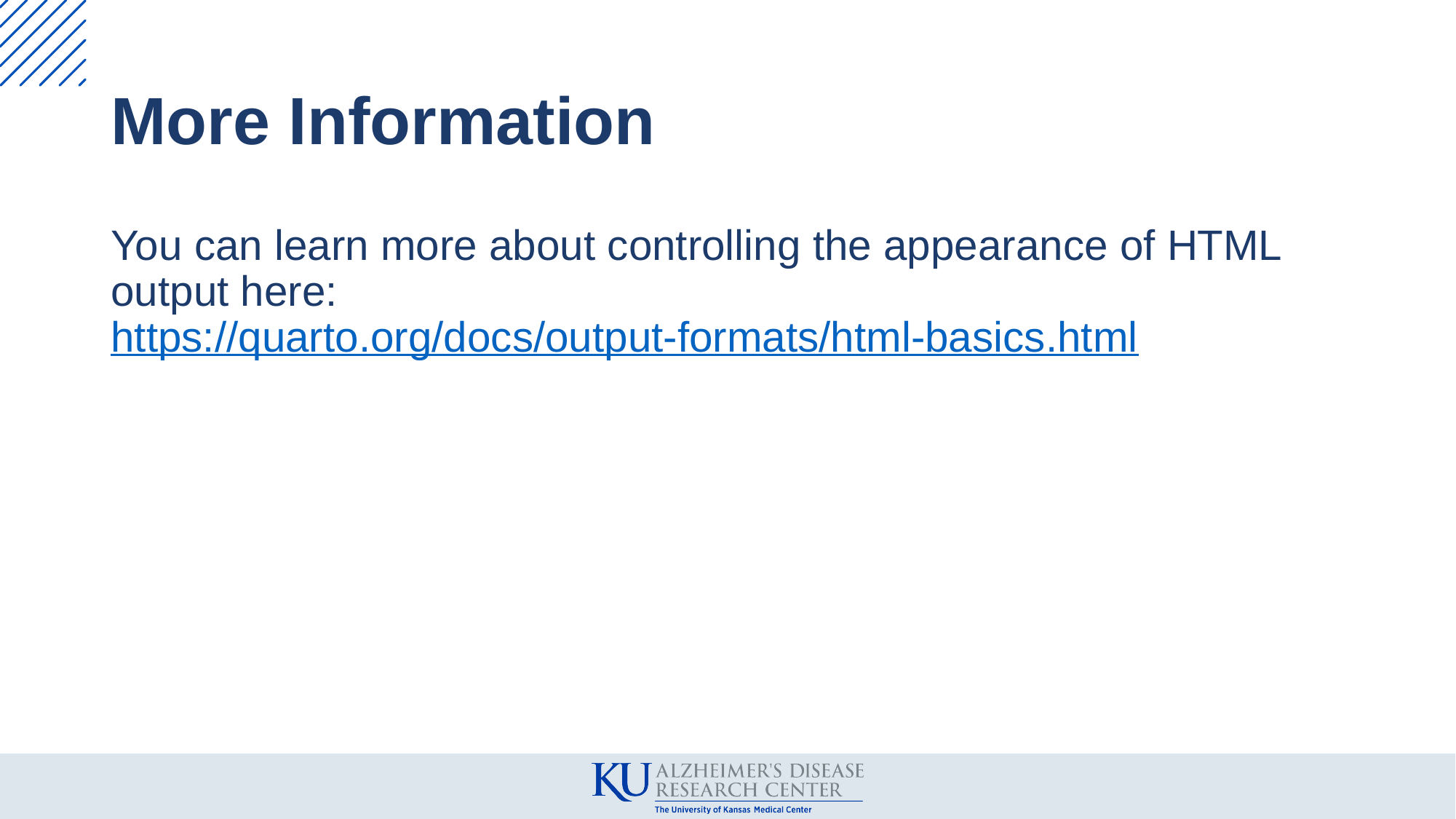

# More Information
You can learn more about controlling the appearance of HTML output here: https://quarto.org/docs/output-formats/html-basics.html